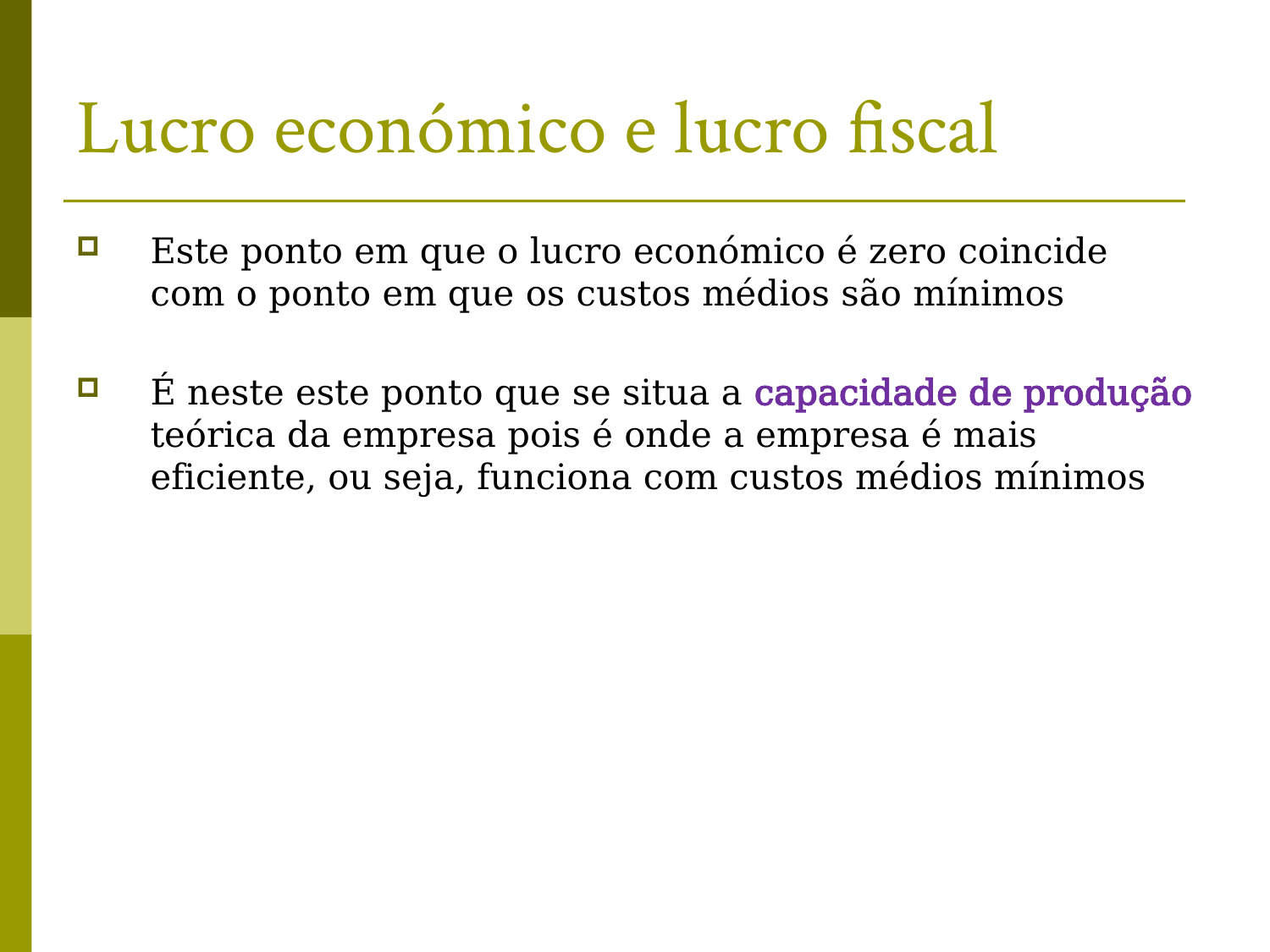

# Lucro económico e lucro fiscal
Este ponto em que o lucro económico é zero coincide com o ponto em que os custos médios são mínimos

É neste este ponto que se situa a capacidade de produção teórica da empresa pois é onde a empresa é mais eficiente, ou seja, funciona com custos médios mínimos